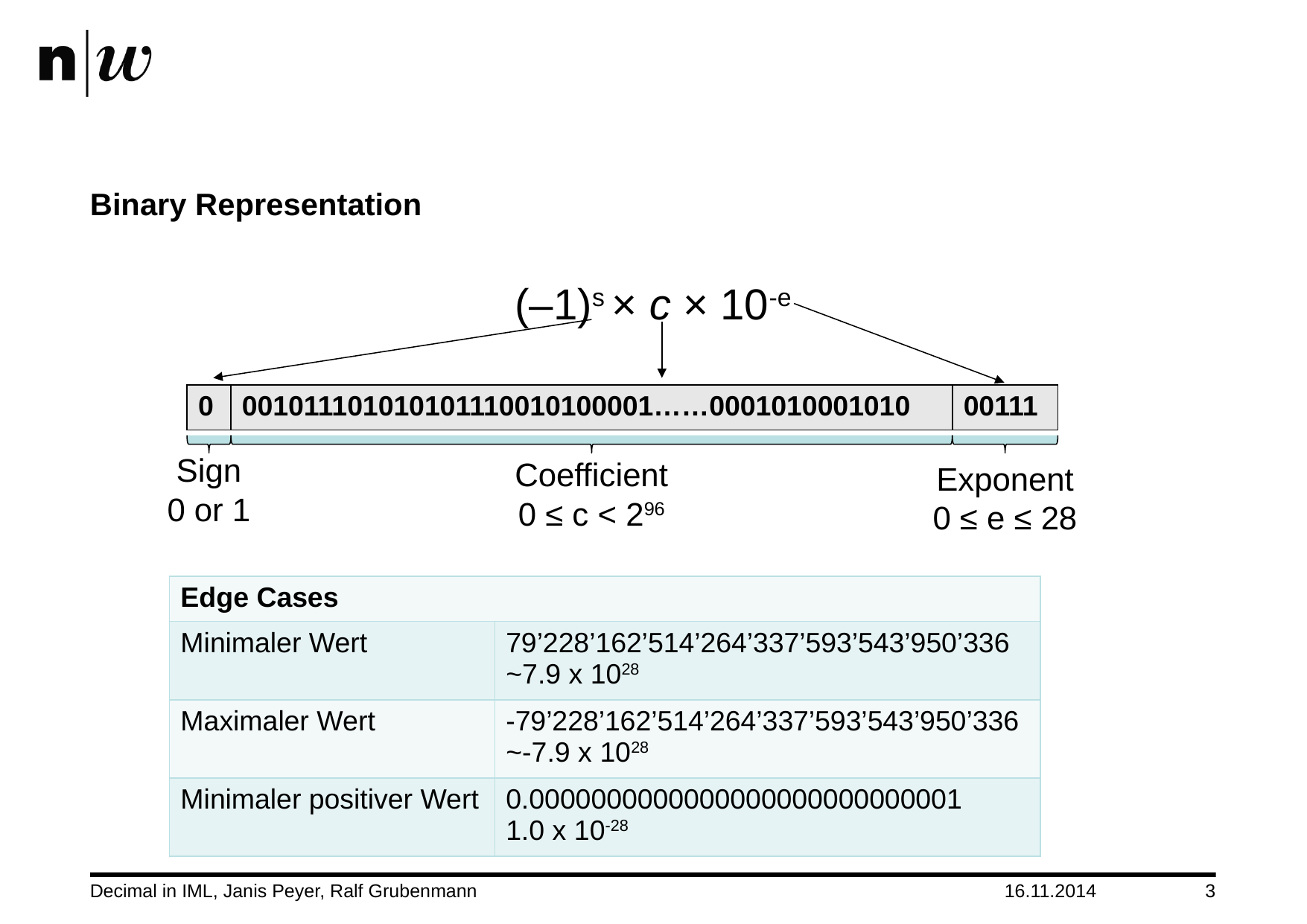

# Binary Representation
(–1)s × c × 10-e

| 0 | 001011101010101110010100001……0001010001010 | 00111 |
| --- | --- | --- |

Sign
0 or 1
Coefficient
0 ≤ c < 296
Exponent
0 ≤ e ≤ 28
| Edge Cases |  |
| --- | --- |
| Minimaler Wert | 79’228’162’514’264’337’593’543’950’336 ~7.9 x 1028 |
| Maximaler Wert | -79’228’162’514’264’337’593’543’950’336 ~-7.9 x 1028 |
| Minimaler positiver Wert | 0.0000000000000000000000000001 1.0 x 10-28 |
Decimal in IML, Janis Peyer, Ralf Grubenmann
16.11.2014
3